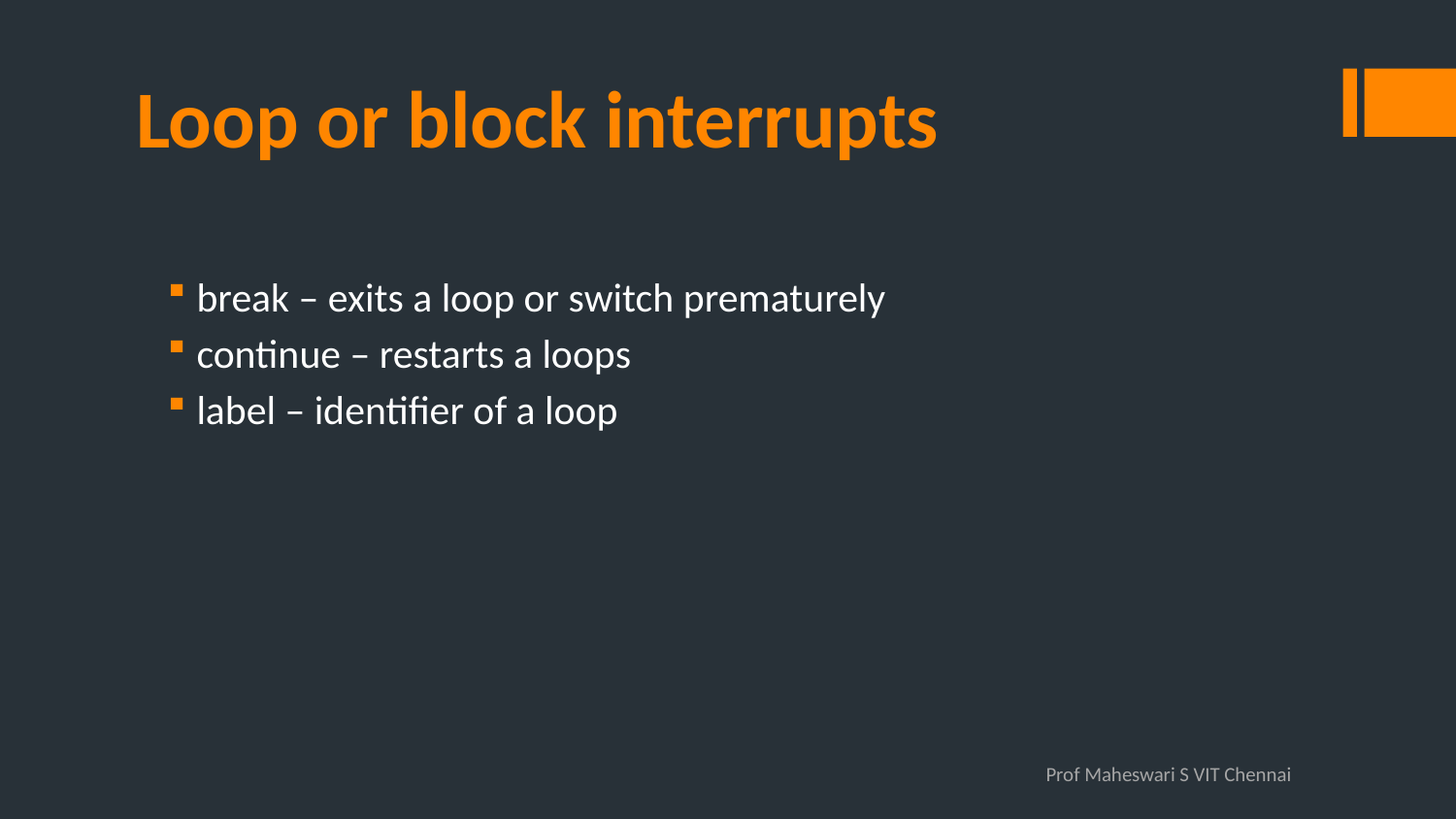

# Loop or block interrupts
break – exits a loop or switch prematurely
continue – restarts a loops
label – identifier of a loop
Prof Maheswari S VIT Chennai